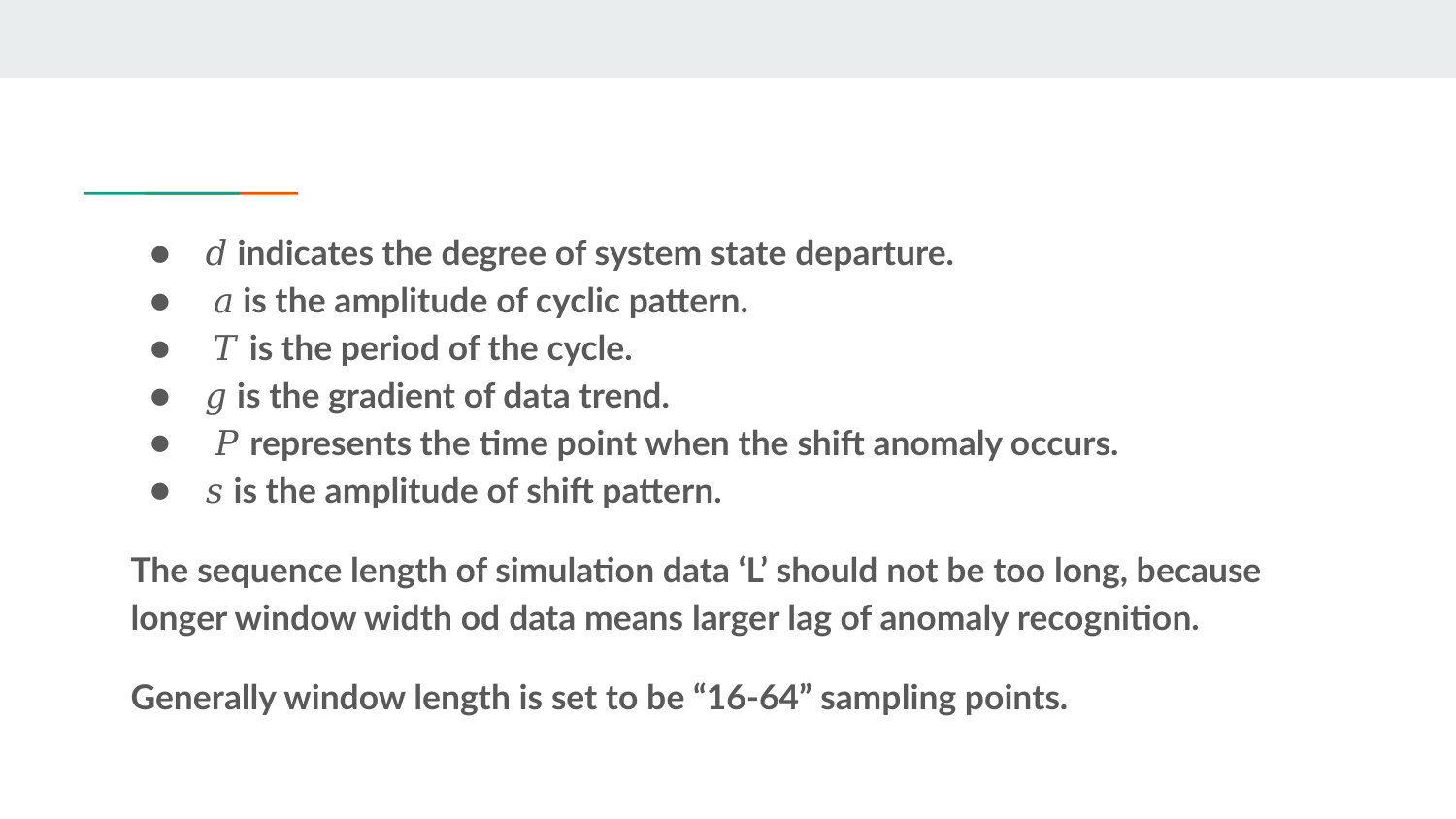

𝑑 indicates the degree of system state departure.
 𝑎 is the amplitude of cyclic pattern.
 𝑇 is the period of the cycle.
𝑔 is the gradient of data trend.
 𝑃 represents the time point when the shift anomaly occurs.
𝑠 is the amplitude of shift pattern.
The sequence length of simulation data ‘L’ should not be too long, because longer window width od data means larger lag of anomaly recognition.
Generally window length is set to be “16-64” sampling points.